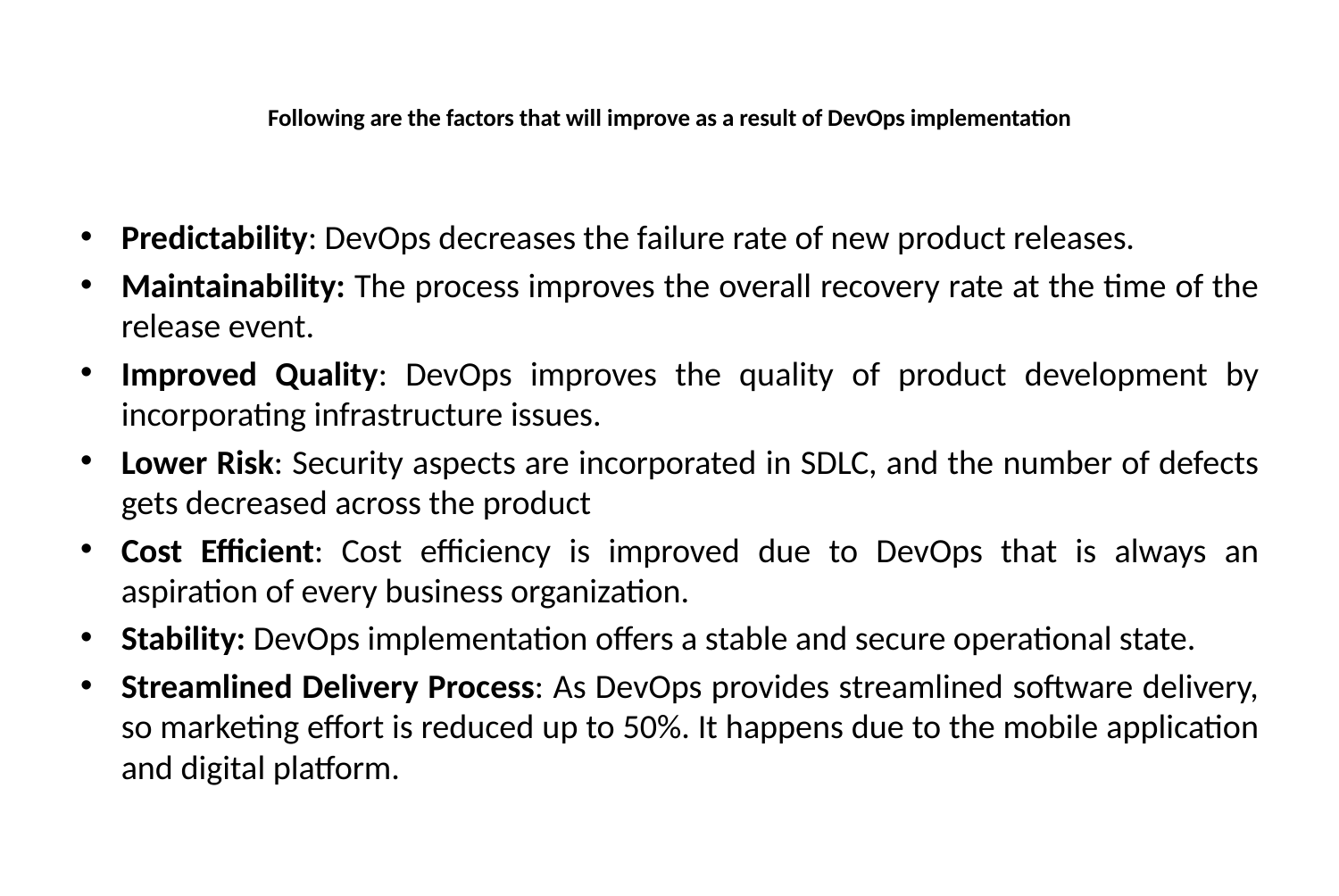

# Following are the factors that will improve as a result of DevOps implementation
Predictability: DevOps decreases the failure rate of new product releases.
Maintainability: The process improves the overall recovery rate at the time of the release event.
Improved Quality: DevOps improves the quality of product development by incorporating infrastructure issues.
Lower Risk: Security aspects are incorporated in SDLC, and the number of defects gets decreased across the product
Cost Efficient: Cost efficiency is improved due to DevOps that is always an aspiration of every business organization.
Stability: DevOps implementation offers a stable and secure operational state.
Streamlined Delivery Process: As DevOps provides streamlined software delivery, so marketing effort is reduced up to 50%. It happens due to the mobile application and digital platform.